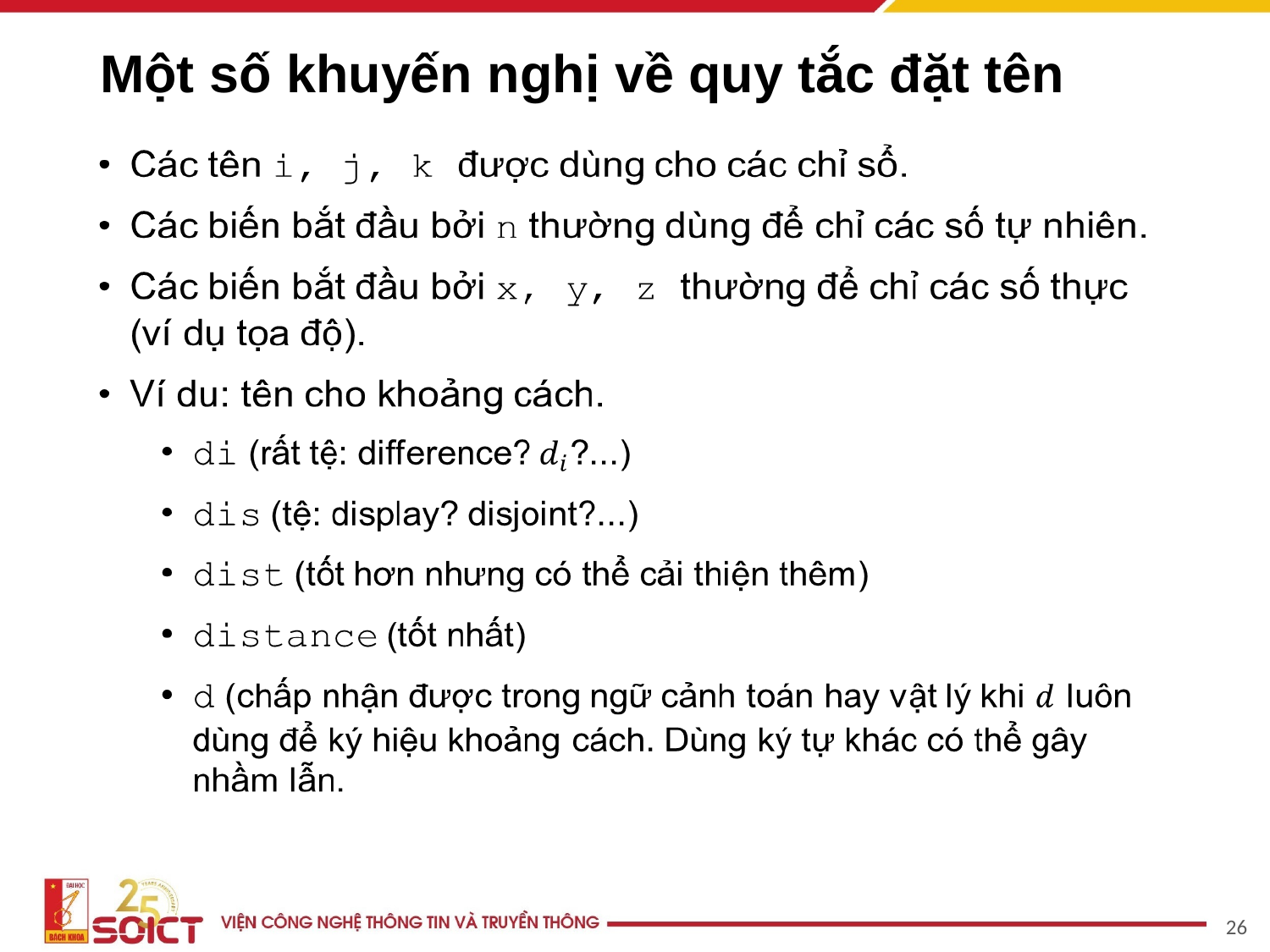

# Một số khuyến nghị về quy tắc đặt tên

26